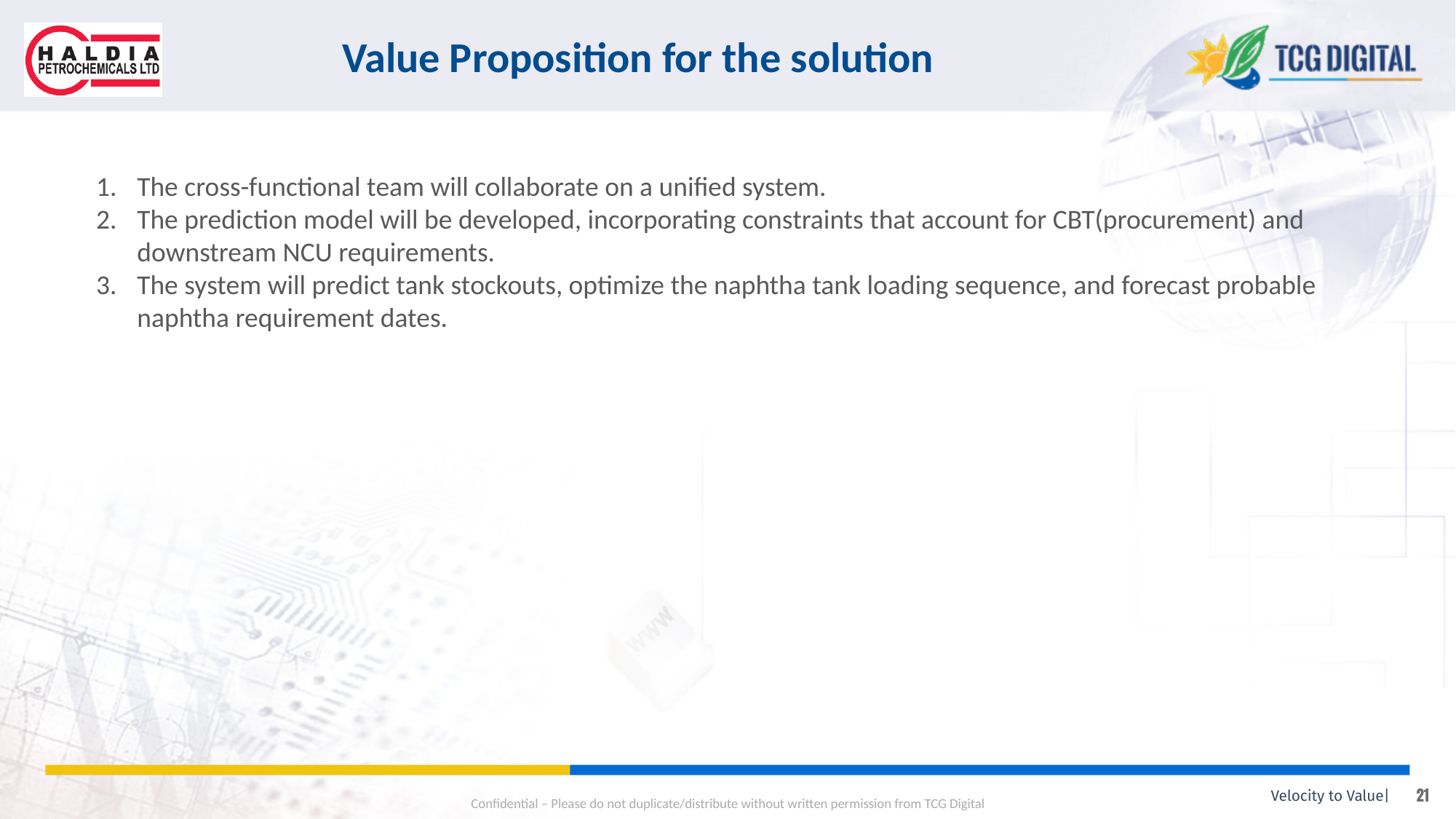

# Value Proposition for the solution

The cross-functional team will collaborate on a unified system.
The prediction model will be developed, incorporating constraints that account for CBT(procurement) and downstream NCU requirements.
The system will predict tank stockouts, optimize the naphtha tank loading sequence, and forecast probable naphtha requirement dates.